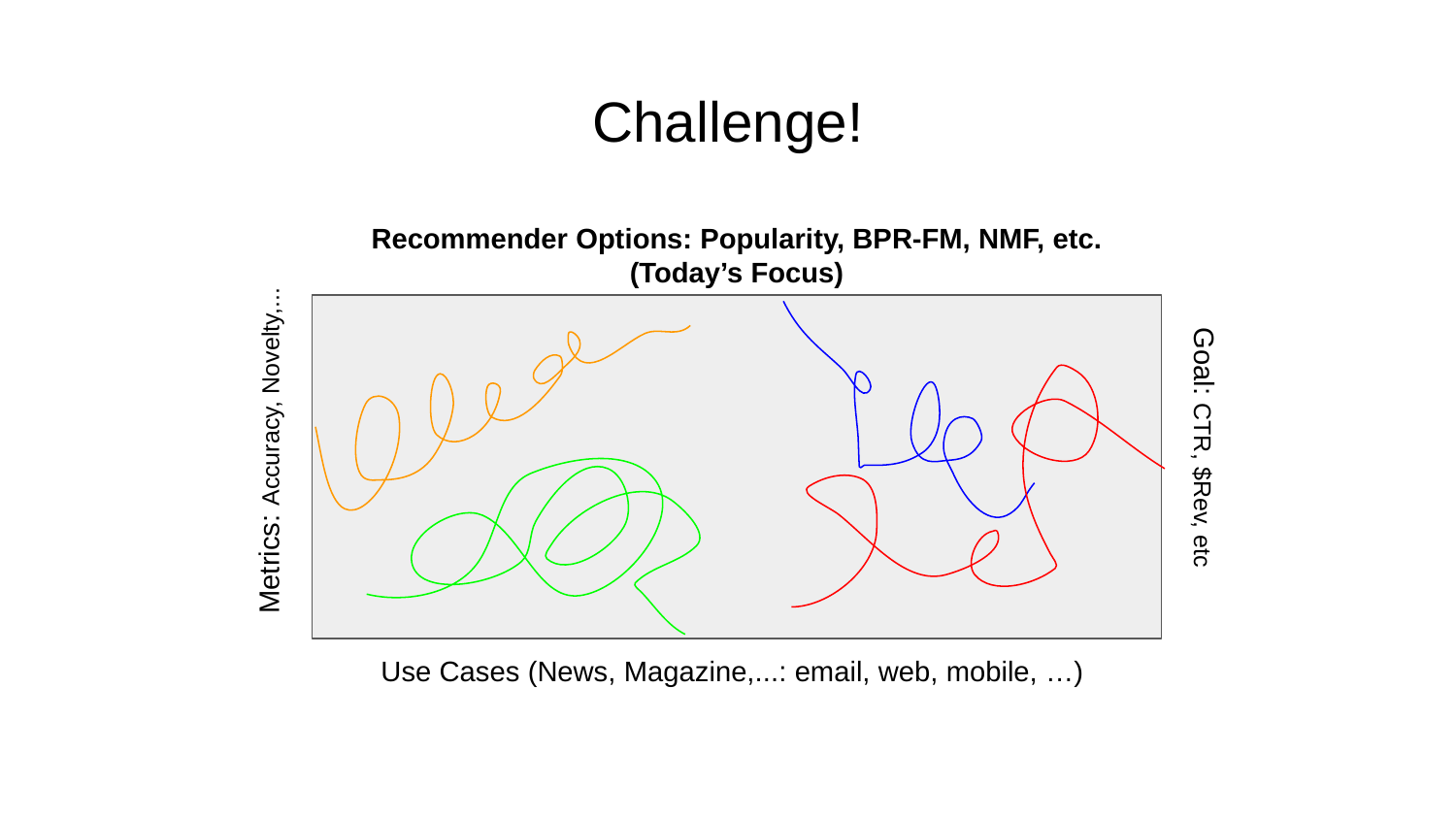

# Challenge!
Recommender Options: Popularity, BPR-FM, NMF, etc. (Today’s Focus)

Metrics: Accuracy, Novelty,...
Goal: CTR, $Rev, etc

Use Cases (News, Magazine,...: email, web, mobile, …)